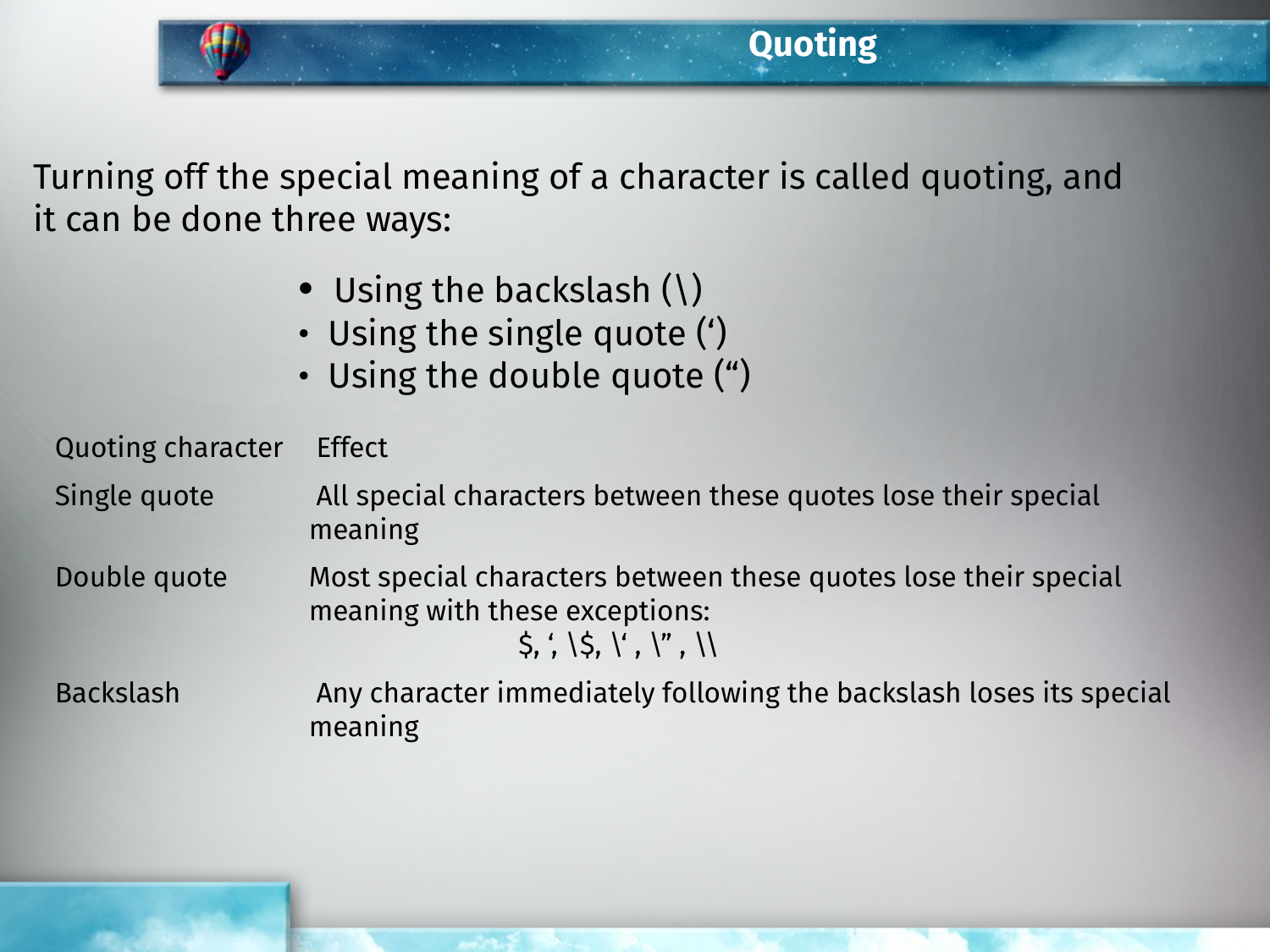

Quoting
Turning off the special meaning of a character is called quoting, and it can be done three ways:
•  Using the backslash (\)
•  Using the single quote (‘)
•  Using the double quote (“)
Quoting character	 Effect
Single quote 	 All special characters between these quotes lose their special
		meaning
Double quote 	Most special characters between these quotes lose their special
		meaning with these exceptions:
 $, ‘, \$, \‘ , \” , \\
Backslash 	 Any character immediately following the backslash loses its special
		meaning